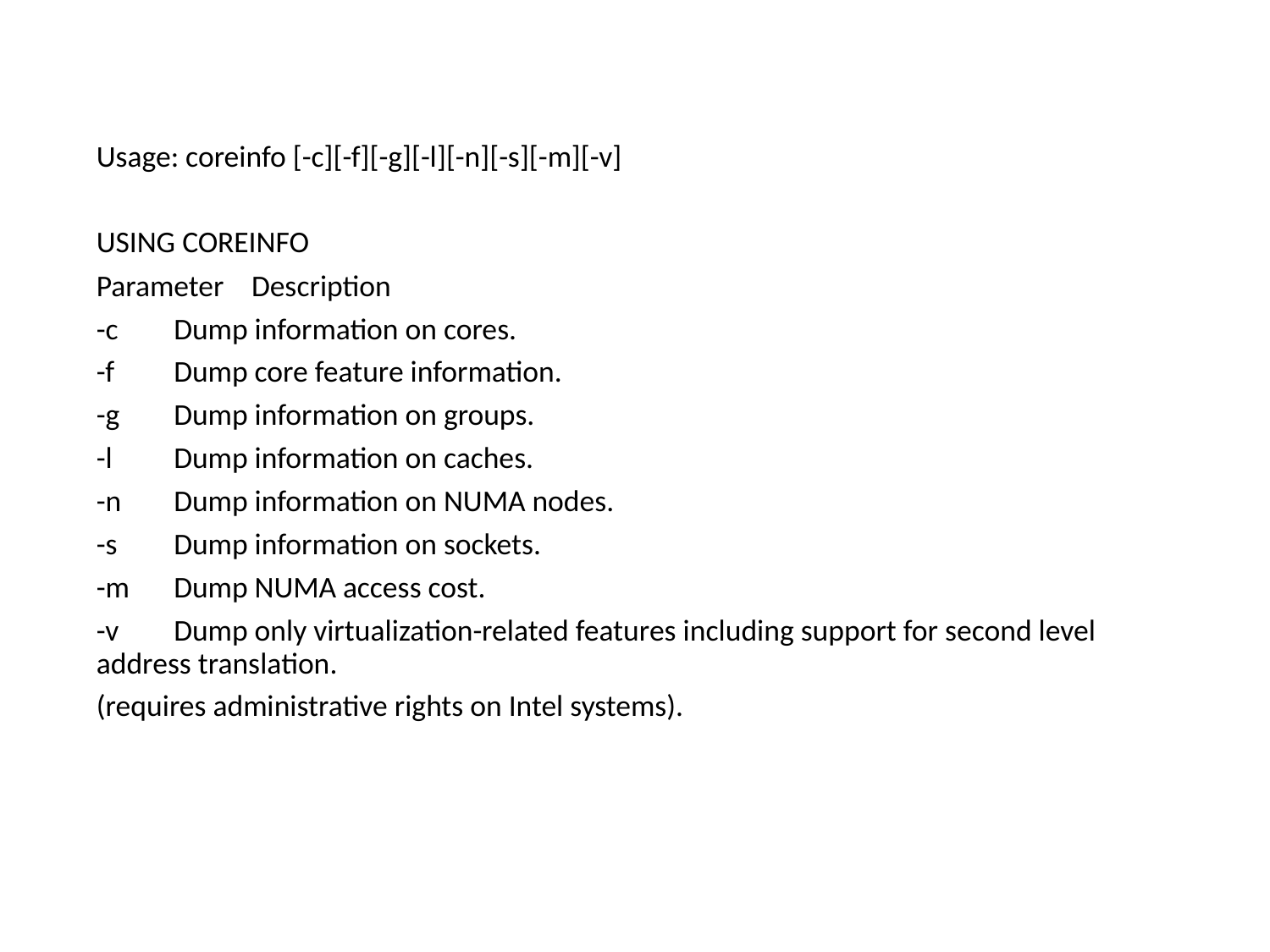

Usage: coreinfo [-c][-f][-g][-l][-n][-s][-m][-v]

USING COREINFO
Parameter	Description
-c	Dump information on cores.
-f	Dump core feature information.
-g	Dump information on groups.
-l	Dump information on caches.
-n	Dump information on NUMA nodes.
-s	Dump information on sockets.
-m	Dump NUMA access cost.
-v	Dump only virtualization-related features including support for second level address translation.
(requires administrative rights on Intel systems).